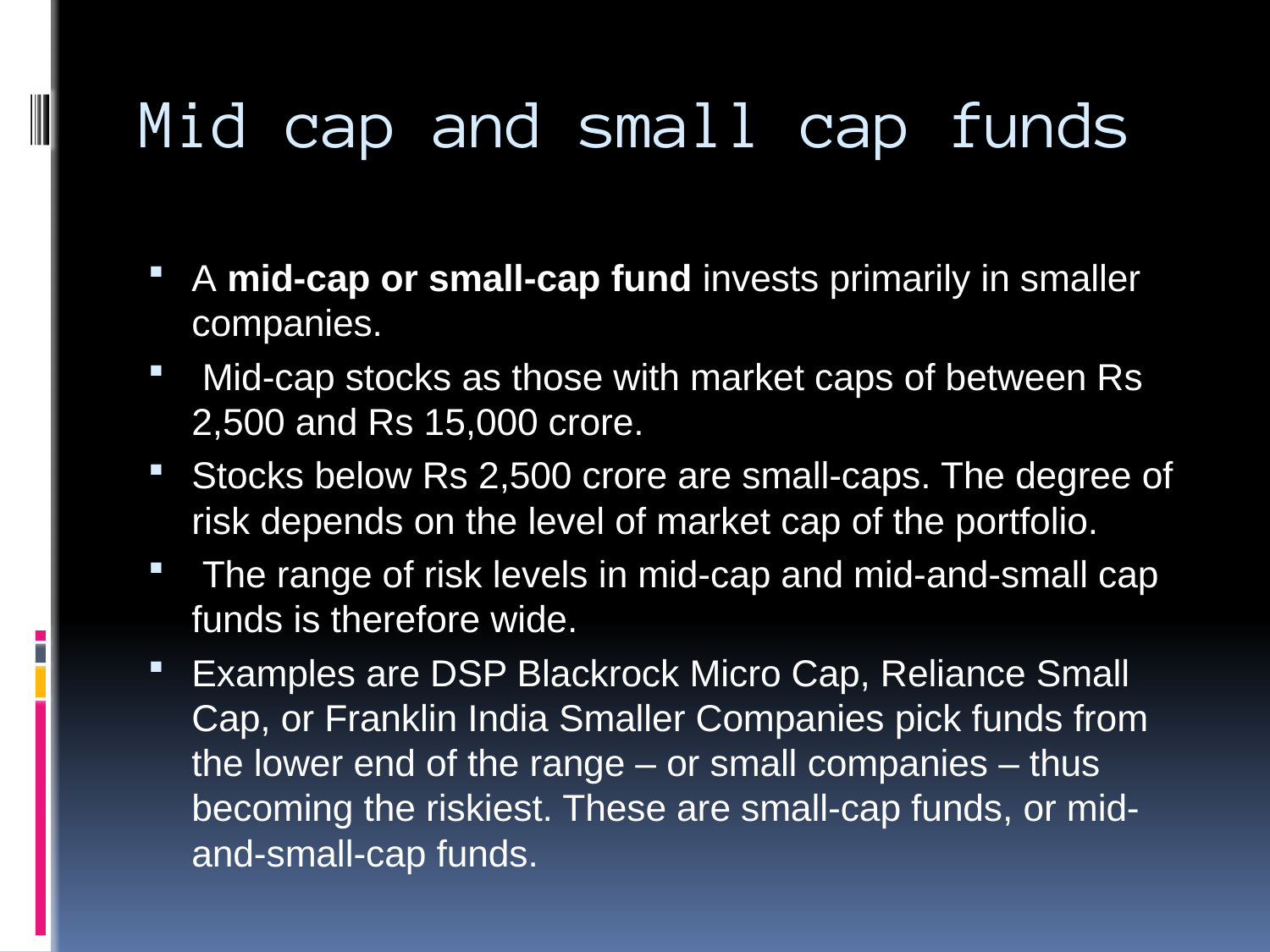

# Mid cap and small cap funds
A mid-cap or small-cap fund invests primarily in smaller companies.
 Mid-cap stocks as those with market caps of between Rs 2,500 and Rs 15,000 crore.
Stocks below Rs 2,500 crore are small-caps. The degree of risk depends on the level of market cap of the portfolio.
 The range of risk levels in mid-cap and mid-and-small cap funds is therefore wide.
Examples are DSP Blackrock Micro Cap, Reliance Small Cap, or Franklin India Smaller Companies pick funds from the lower end of the range – or small companies – thus becoming the riskiest. These are small-cap funds, or mid-and-small-cap funds.